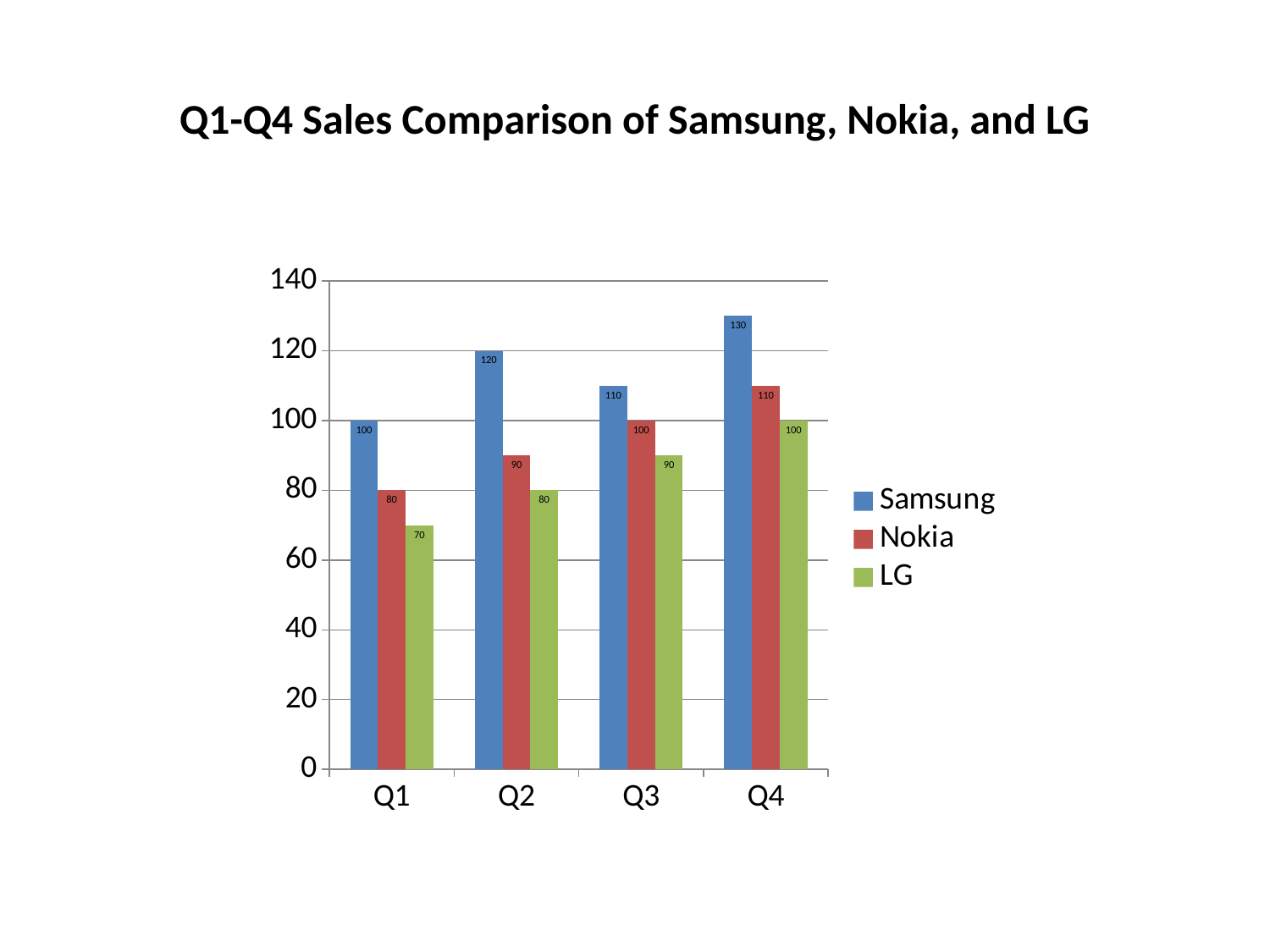

# Q1-Q4 Sales Comparison of Samsung, Nokia, and LG

### Chart

| Category | Samsung | Nokia | LG |
|---|---|---|---|
| Q1 | 100.0 | 80.0 | 70.0 |
| Q2 | 120.0 | 90.0 | 80.0 |
| Q3 | 110.0 | 100.0 | 90.0 |
| Q4 | 130.0 | 110.0 | 100.0 |